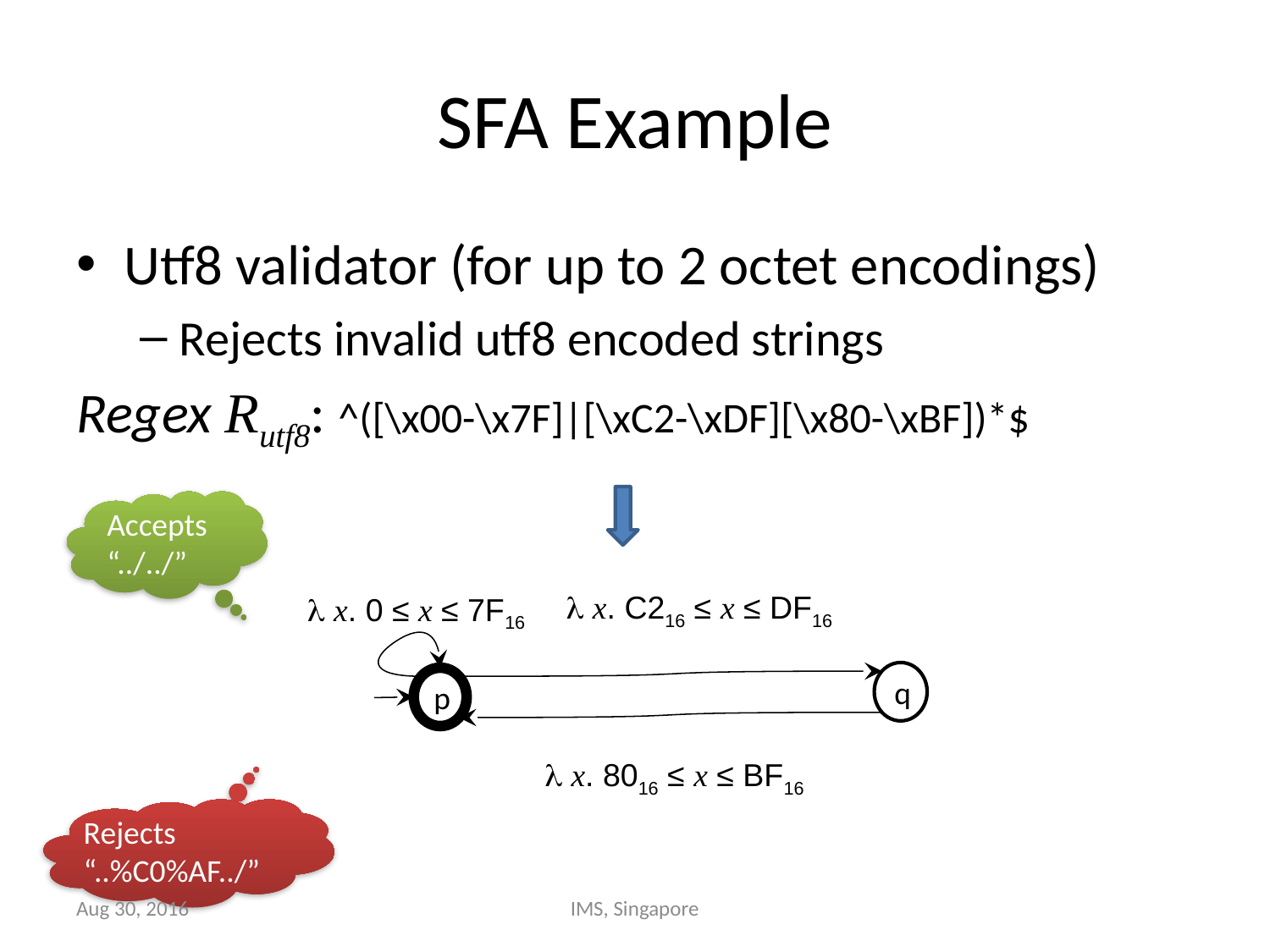

# SFA Example
Utf8 validator (for up to 2 octet encodings)
Rejects invalid utf8 encoded strings
Regex Rutf8: ^([\x00-\x7F]|[\xC2-\xDF][\x80-\xBF])*$

Accepts“../../”
λ x. C216 ≤ x ≤ DF16

λ x. 0 ≤ x ≤ 7F16

q
p

λ x. 8016 ≤ x ≤ BF16

Rejects
“..%C0%AF../”
Aug 30, 2016
IMS, Singapore
75